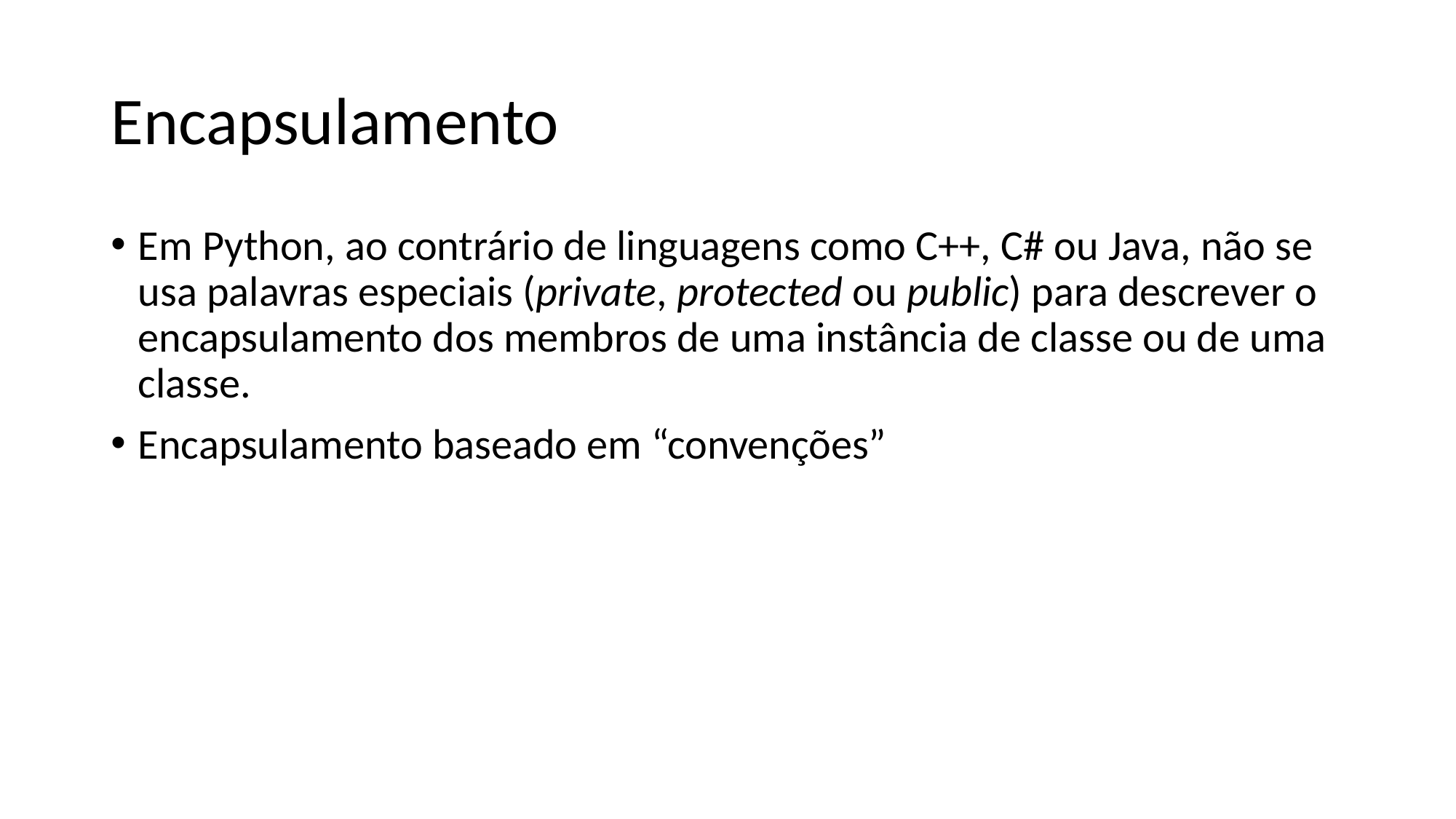

# Encapsulamento
Em Python, ao contrário de linguagens como C++, C# ou Java, não se usa palavras especiais (private, protected ou public) para descrever o encapsulamento dos membros de uma instância de classe ou de uma classe.
Encapsulamento baseado em “convenções”